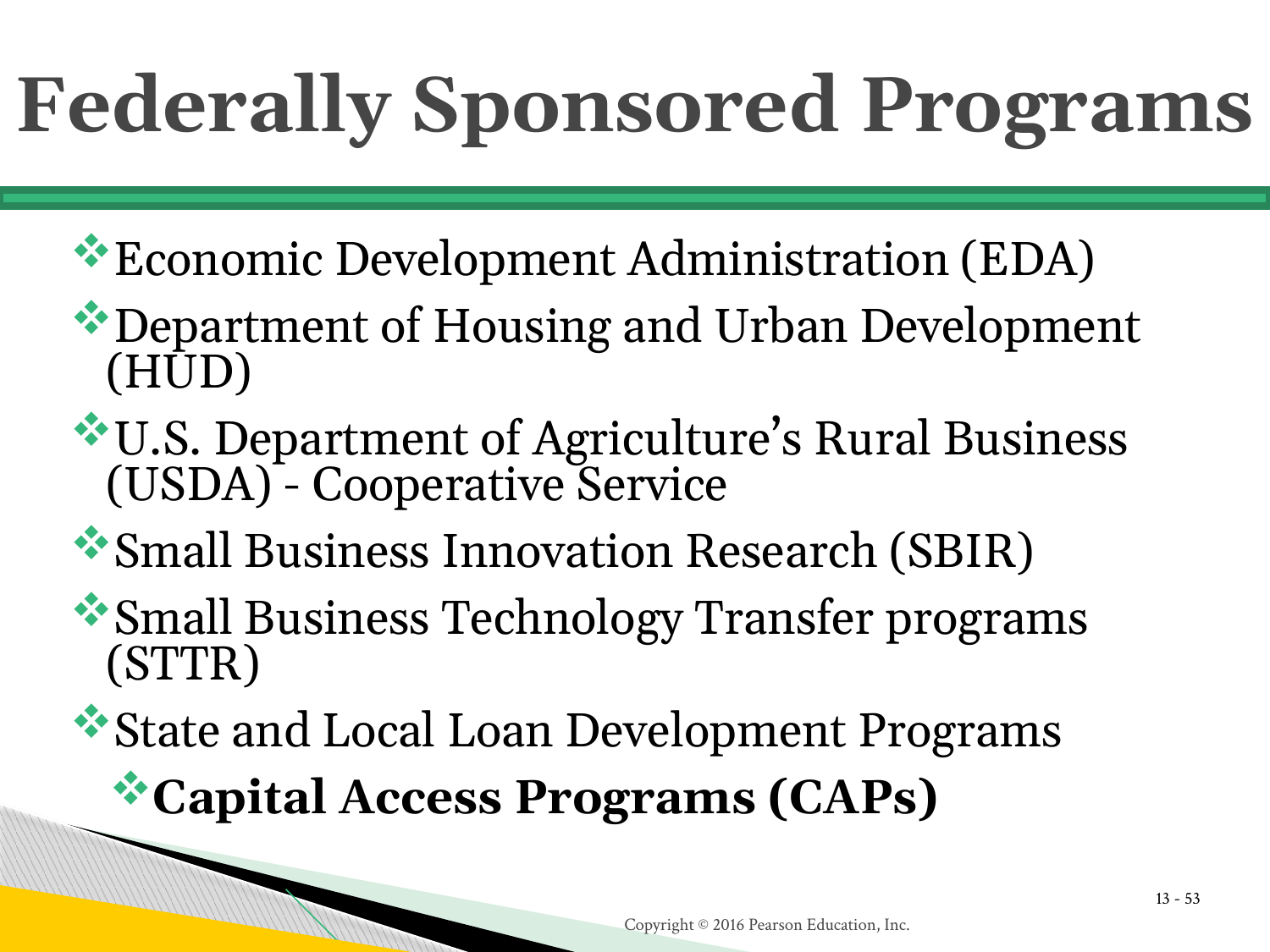

# Federally Sponsored Programs
Economic Development Administration (EDA)
Department of Housing and Urban Development (HUD)
U.S. Department of Agriculture’s Rural Business (USDA) - Cooperative Service
Small Business Innovation Research (SBIR)
Small Business Technology Transfer programs (STTR)
State and Local Loan Development Programs
Capital Access Programs (CAPs)

13 - 53
Copyright © 2016 Pearson Education, Inc.